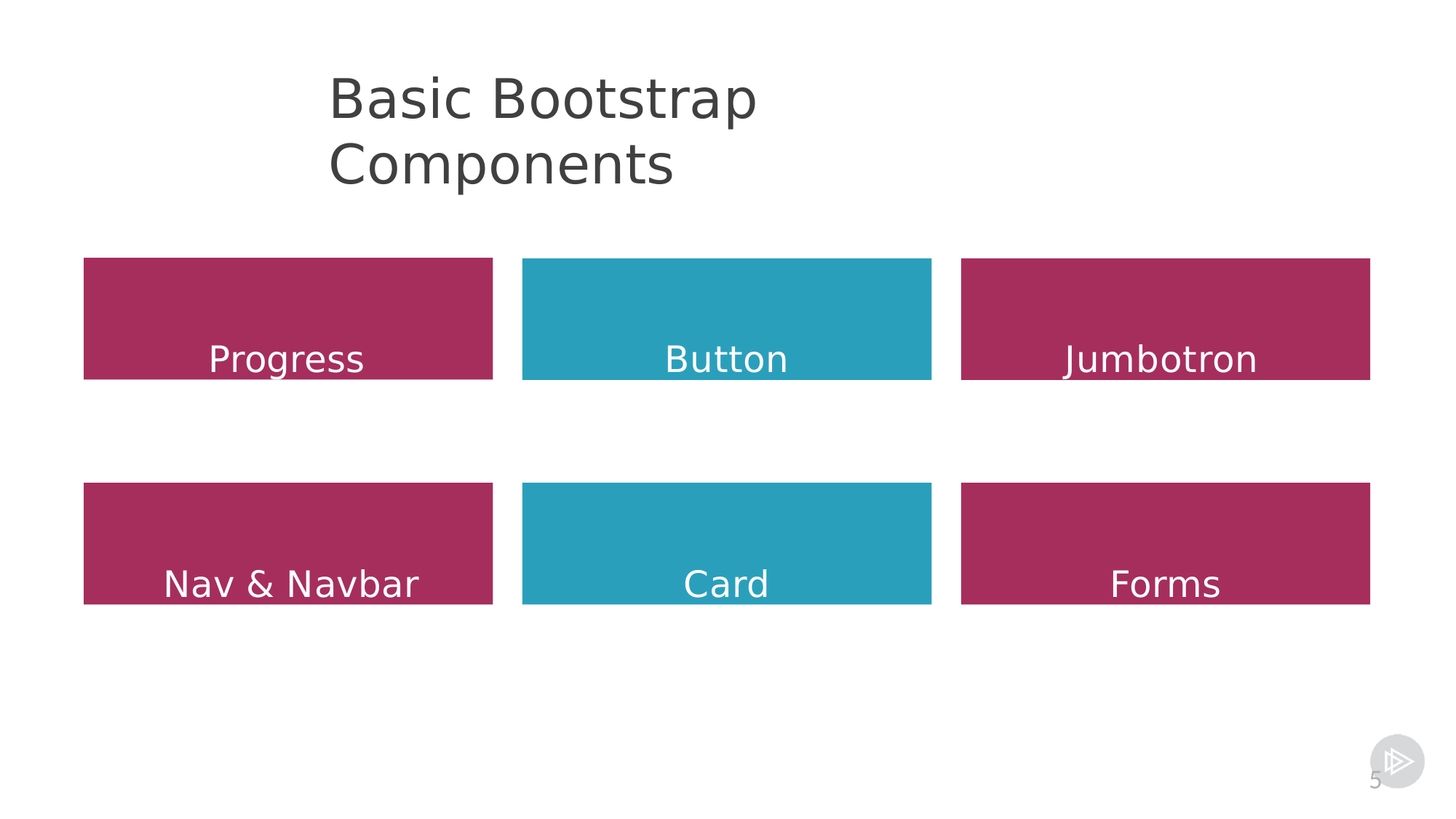

# Basic Bootstrap Components

Progress

Button

Jumbotron

Nav & Navbar

Card

Forms
5